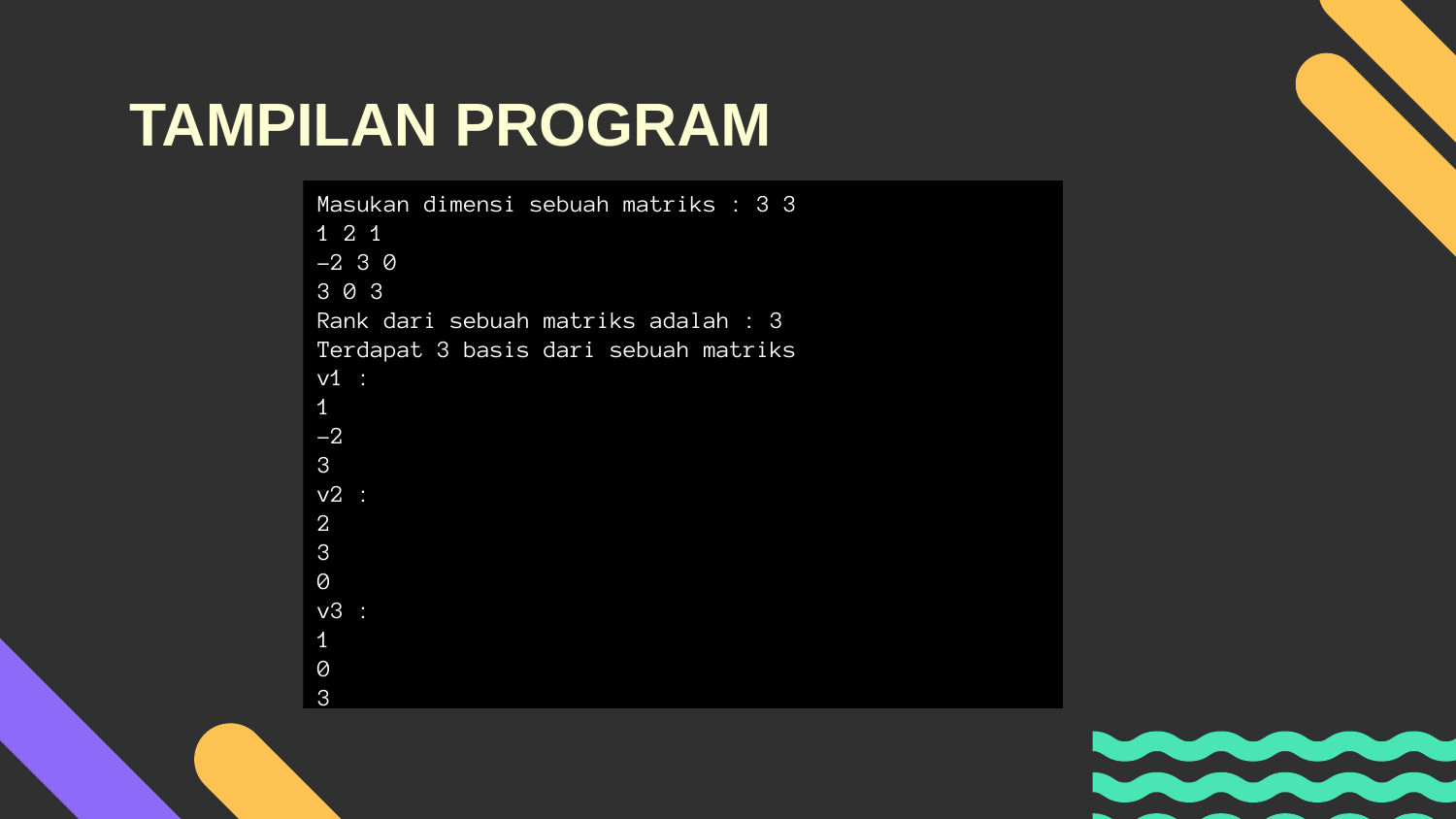

# TAMPILAN PROGRAM

Masukan dimensi sebuah matriks : 3 3
1 2 1
-2 3 0
3 0 3
Rank dari sebuah matriks adalah : 3
Terdapat 3 basis dari sebuah matriks
v1 :
1
-2
3
v2 :
2
3
0
v3 :
1
0
3